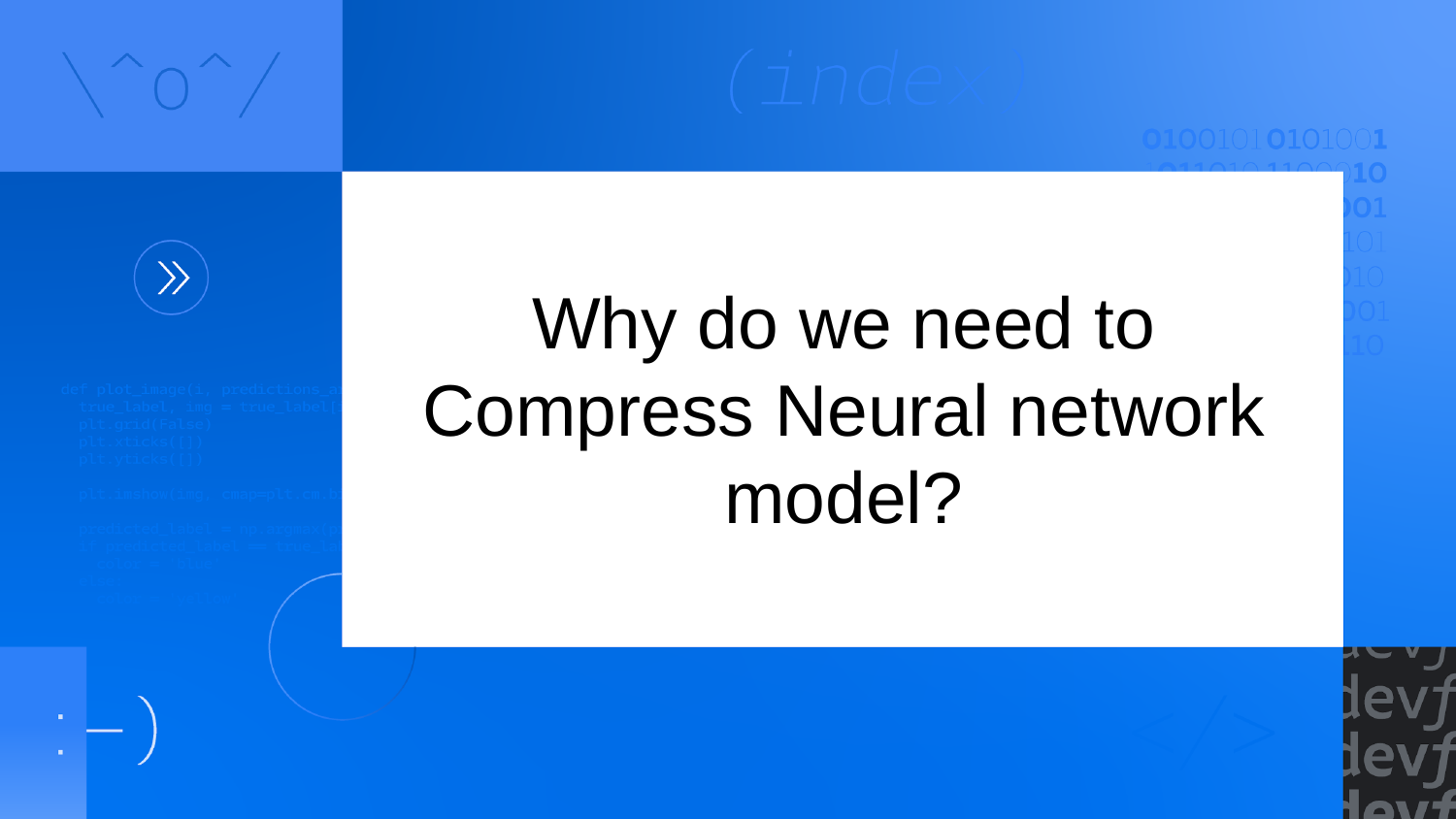

# Why do we need to Compress Neural network model?